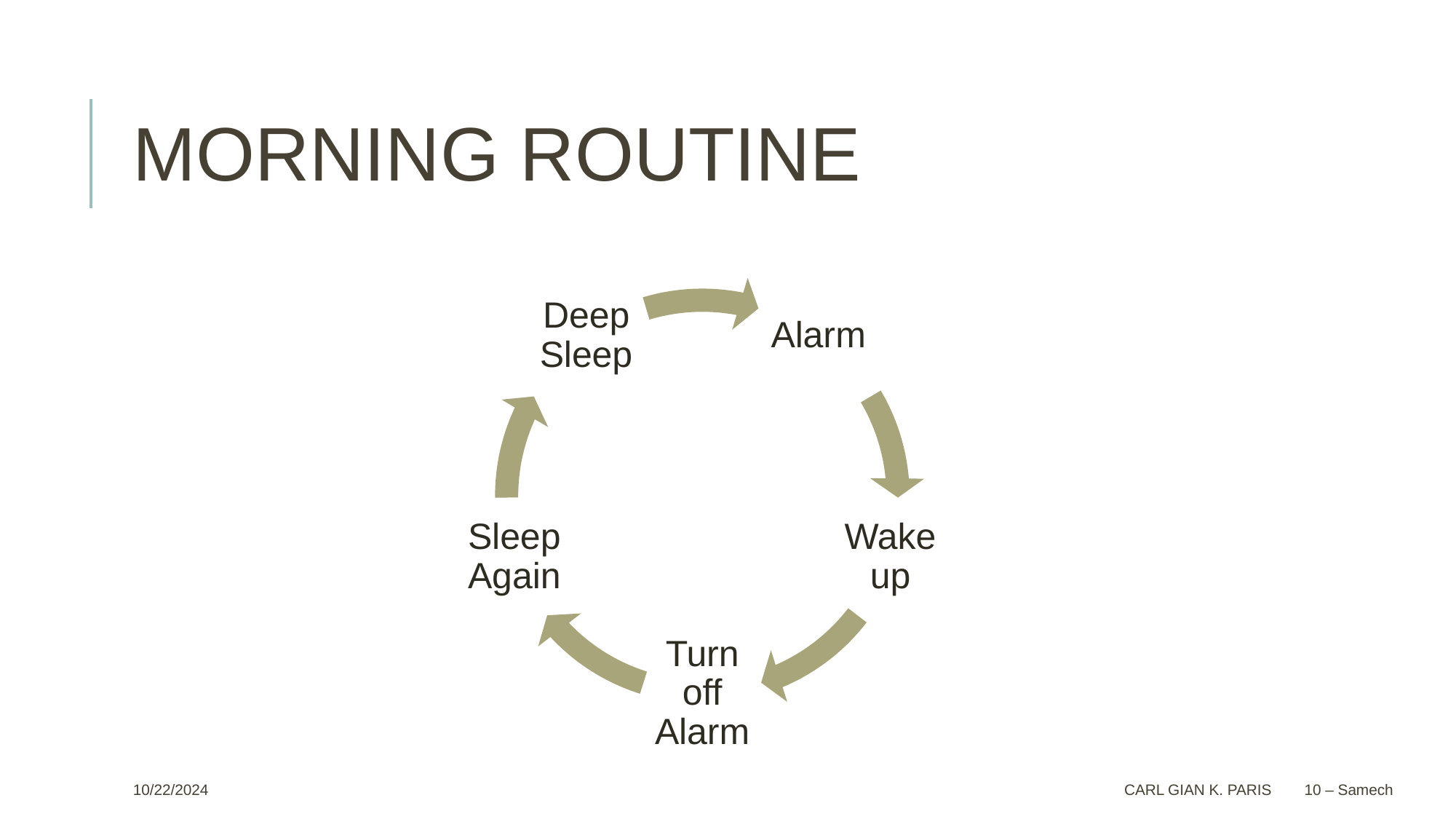

# MORNING ROUTINE

Deep Sleep

Alarm

Sleep Again

Wake up

Turn off Alarm
10/22/2024
CARL GIAN K. PARIS
10 – Samech